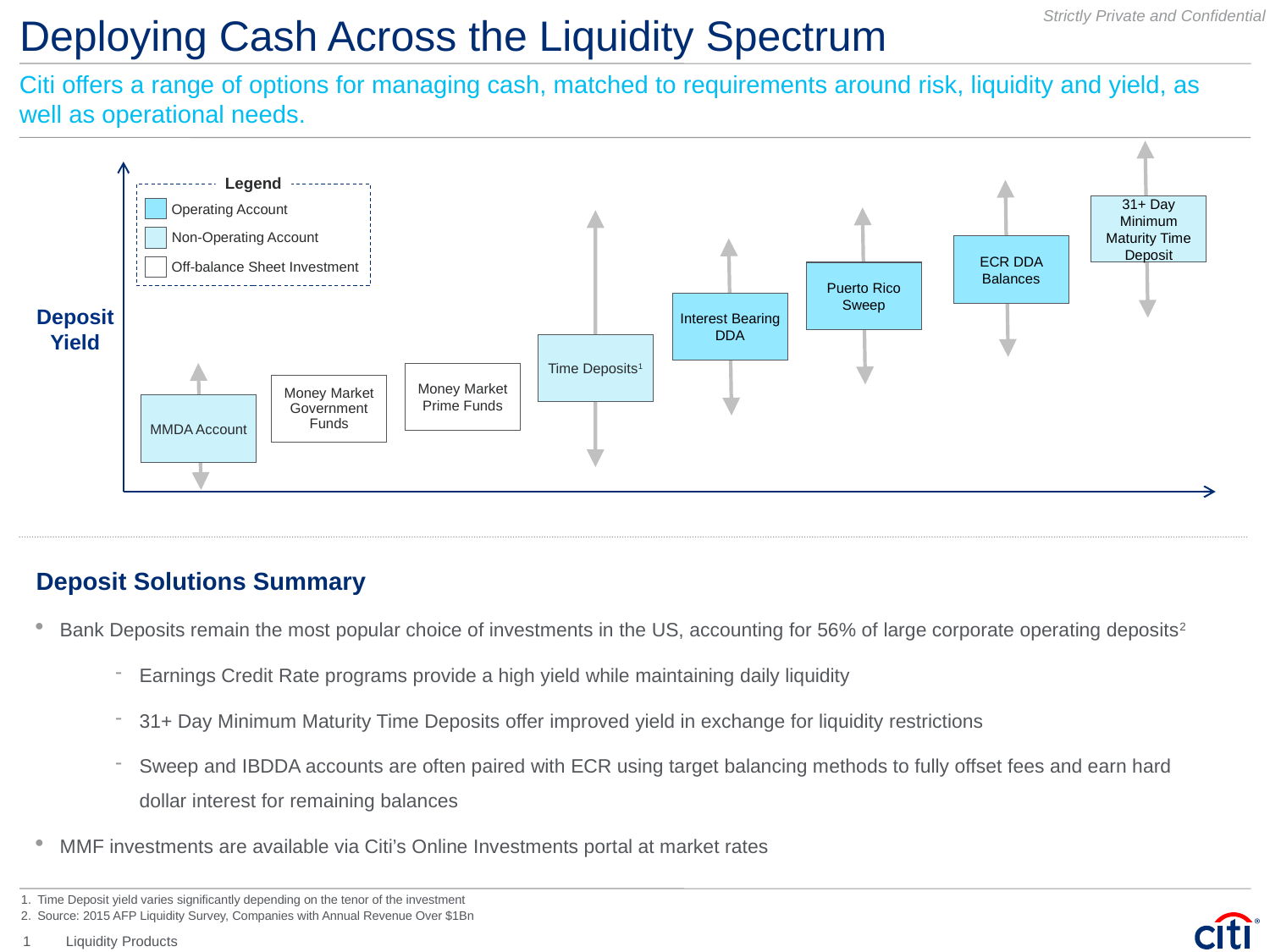

Strictly Private and Confidential
# Deploying Cash Across the Liquidity Spectrum
Citi offers a range of options for managing cash, matched to requirements around risk, liquidity and yield, as well as operational needs.

31+ Day Minimum Maturity Time Deposit

ECR DDA Balances

Puerto Rico Sweep
Interest Bearing DDA
Money Market Prime Funds
Money Market Government Funds
Legend

Operating Account

Non-Operating Account

Off-balance Sheet Investment
Deposit Yield
Time Deposits1

MMDA Account

Deposit Solutions Summary
Bank Deposits remain the most popular choice of investments in the US, accounting for 56% of large corporate operating deposits2
Earnings Credit Rate programs provide a high yield while maintaining daily liquidity
31+ Day Minimum Maturity Time Deposits offer improved yield in exchange for liquidity restrictions
Sweep and IBDDA accounts are often paired with ECR using target balancing methods to fully offset fees and earn hard dollar interest for remaining balances
MMF investments are available via Citi’s Online Investments portal at market rates
Time Deposit yield varies significantly depending on the tenor of the investment
Source: 2015 AFP Liquidity Survey, Companies with Annual Revenue Over $1Bn
1
Liquidity Products